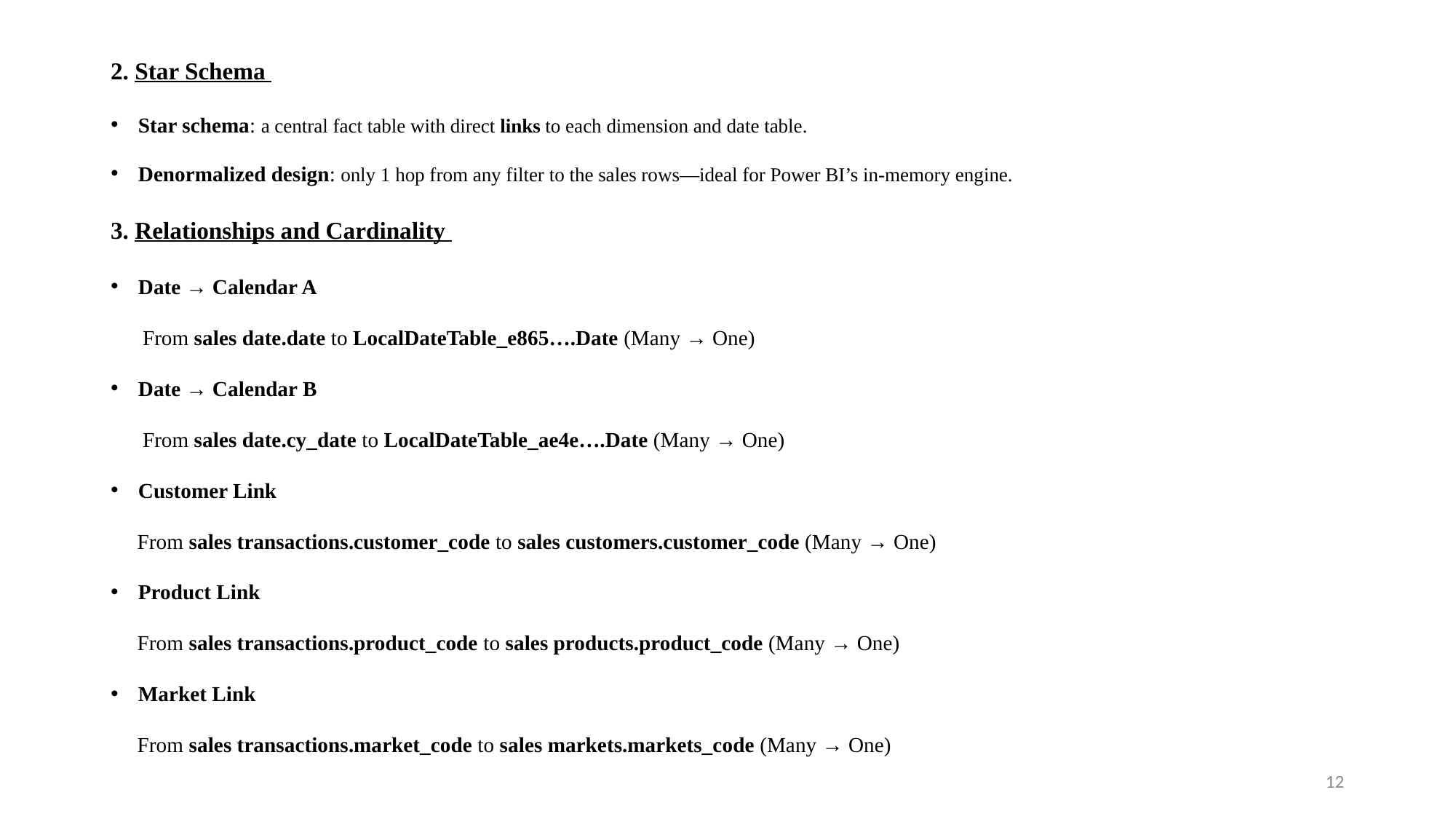

2. Star Schema
Star schema: a central fact table with direct links to each dimension and date table.

Denormalized design: only 1 hop from any filter to the sales rows—ideal for Power BI’s in-memory engine.
3. Relationships and Cardinality
Date → Calendar A
      From sales date.date to LocalDateTable_e865….Date (Many → One)

Date → Calendar B
      From sales date.cy_date to LocalDateTable_ae4e….Date (Many → One)

Customer Link
     From sales transactions.customer_code to sales customers.customer_code (Many → One)

Product Link
     From sales transactions.product_code to sales products.product_code (Many → One)

Market Link
     From sales transactions.market_code to sales markets.markets_code (Many → One)

12